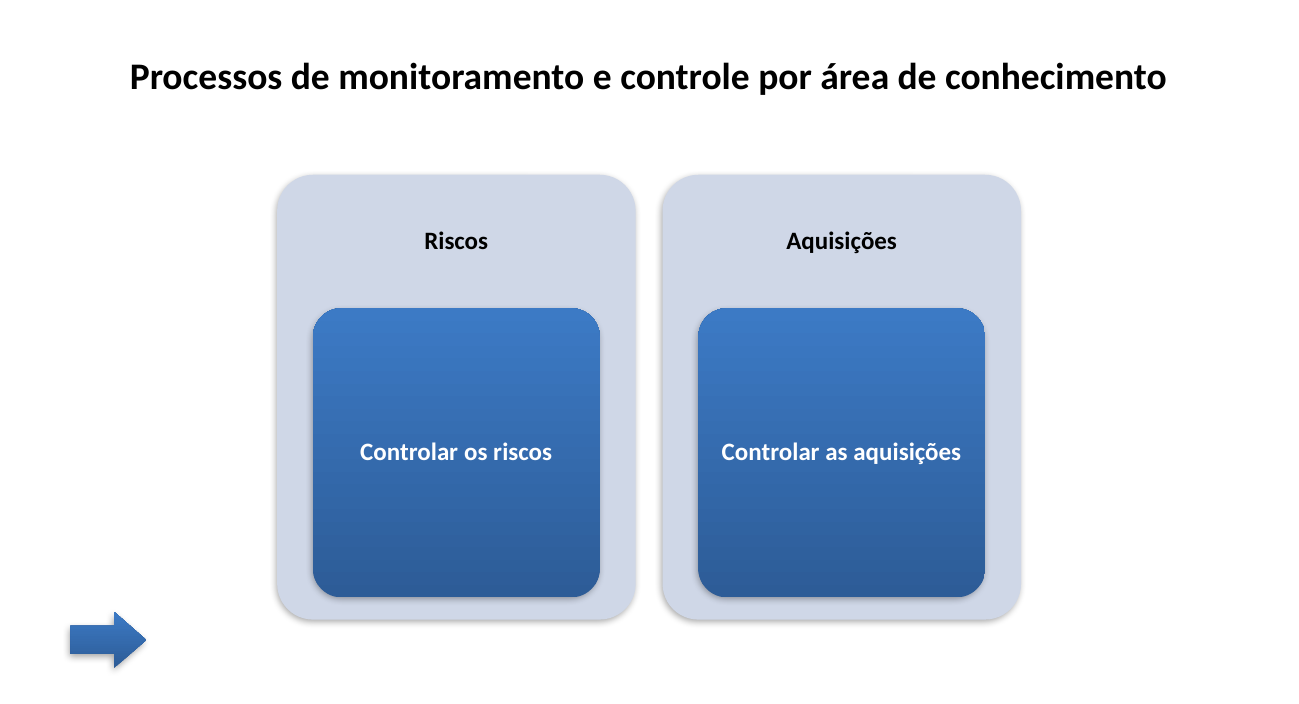

Processos de monitoramento e controle por área de conhecimento

Riscos

Aquisições

Controlar os riscos
Controlar as aquisições